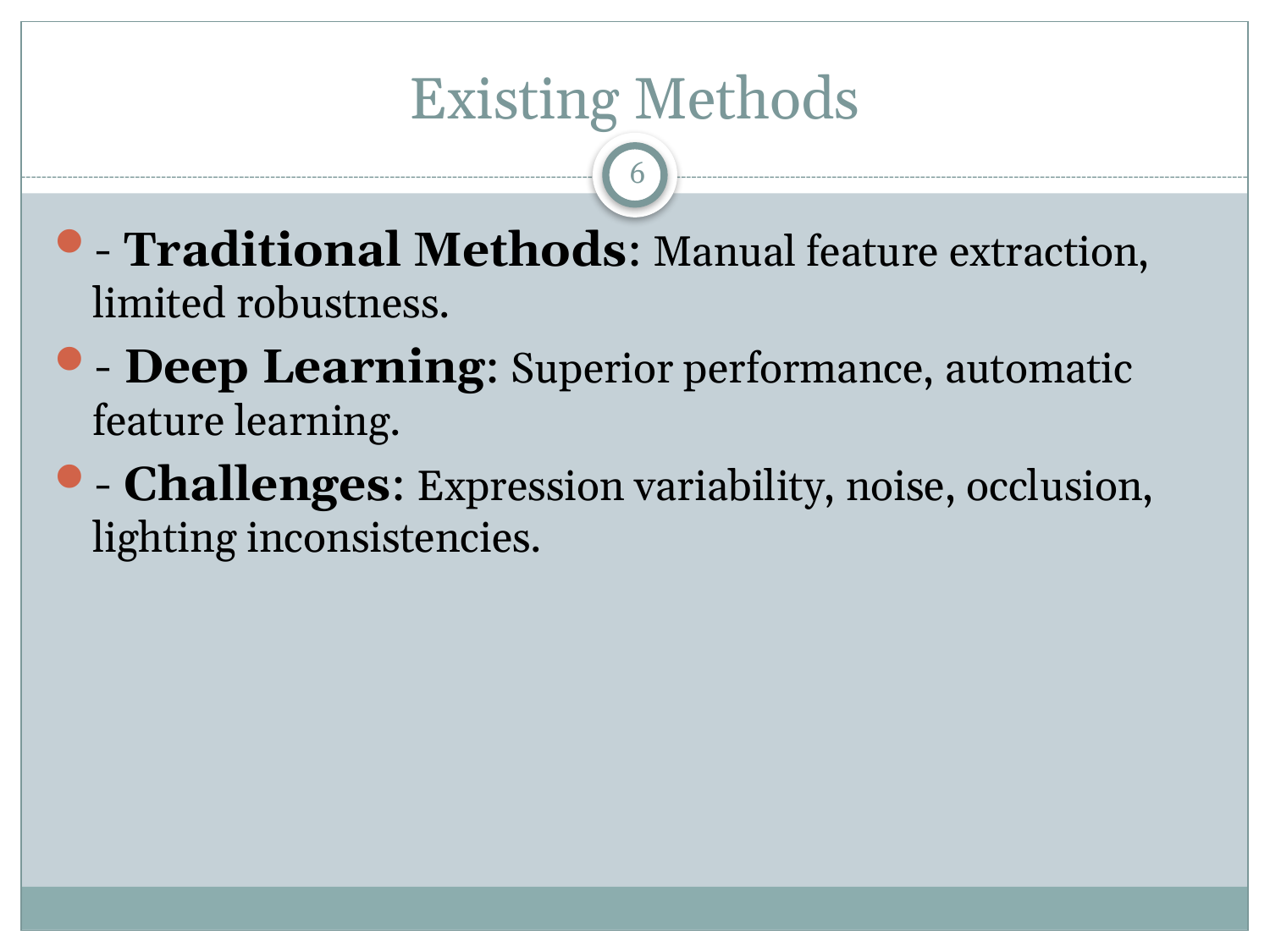

# Existing Methods
6
- Traditional Methods: Manual feature extraction, limited robustness.
- Deep Learning: Superior performance, automatic feature learning.
- Challenges: Expression variability, noise, occlusion, lighting inconsistencies.